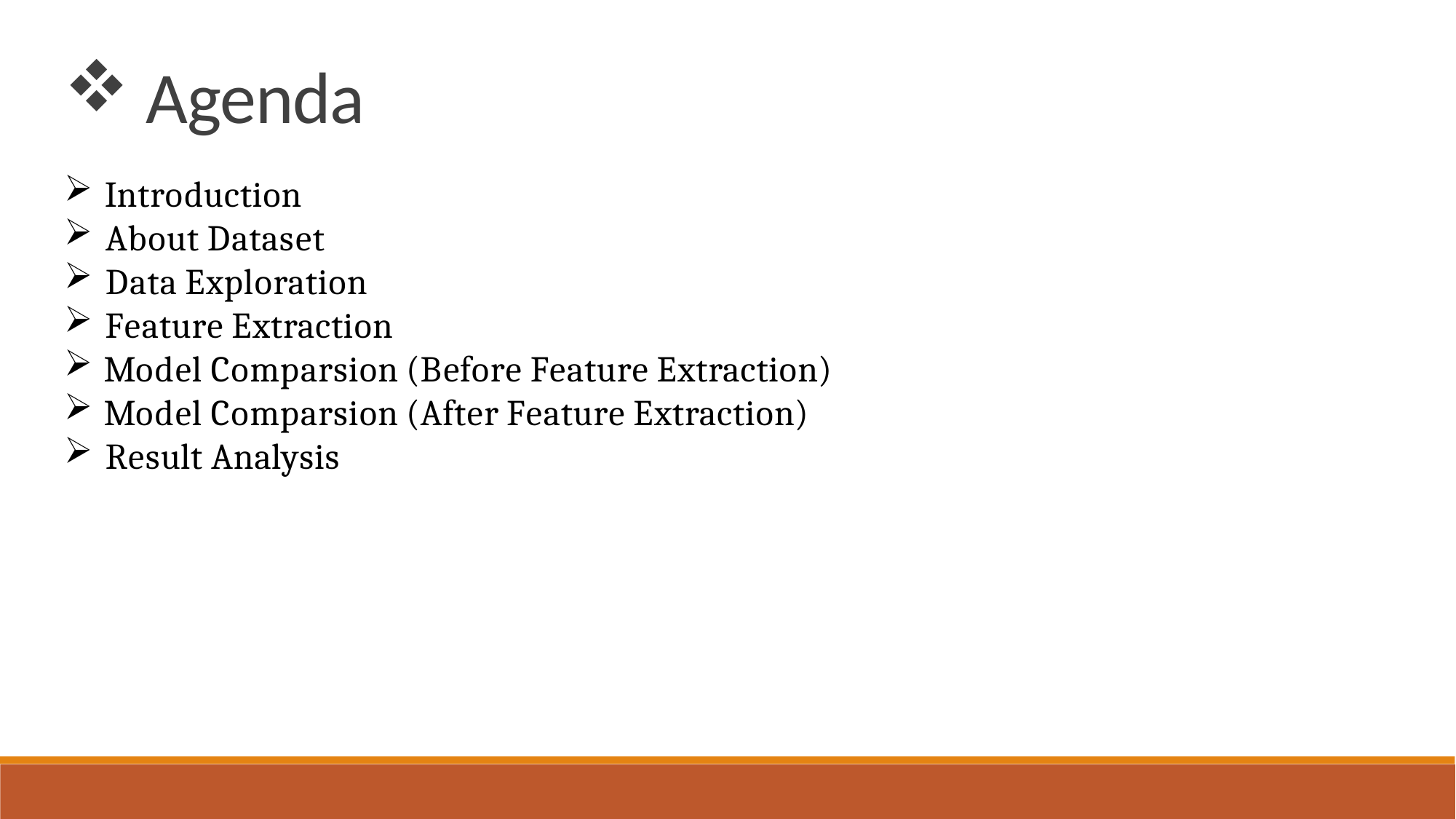

Agenda
Introduction
About Dataset
Data Exploration
Feature Extraction
Model Comparsion (Before Feature Extraction)
Model Comparsion (After Feature Extraction)
Result Analysis